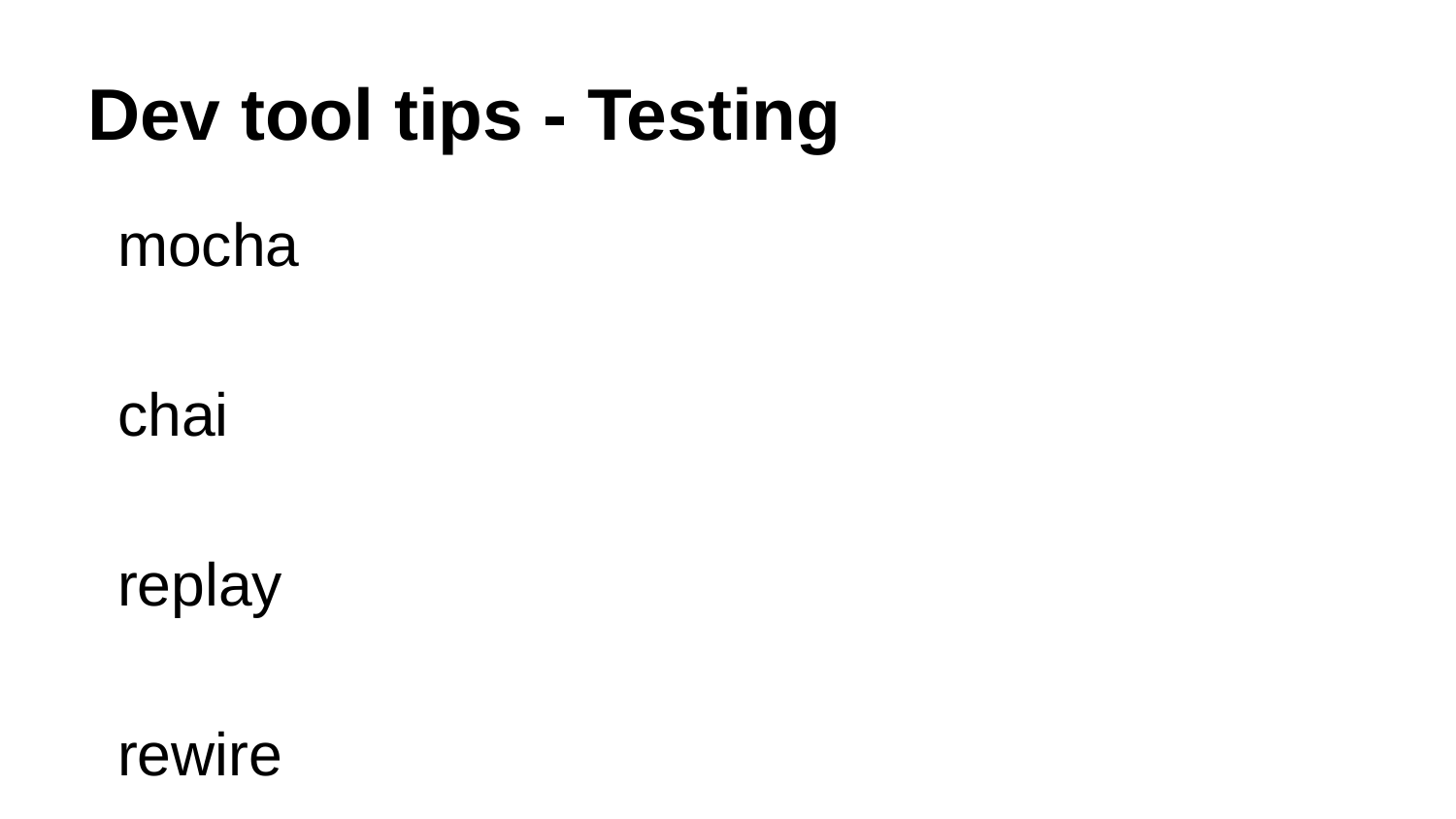

# Dev tool tips - Testing
mocha

chai

replay

rewire